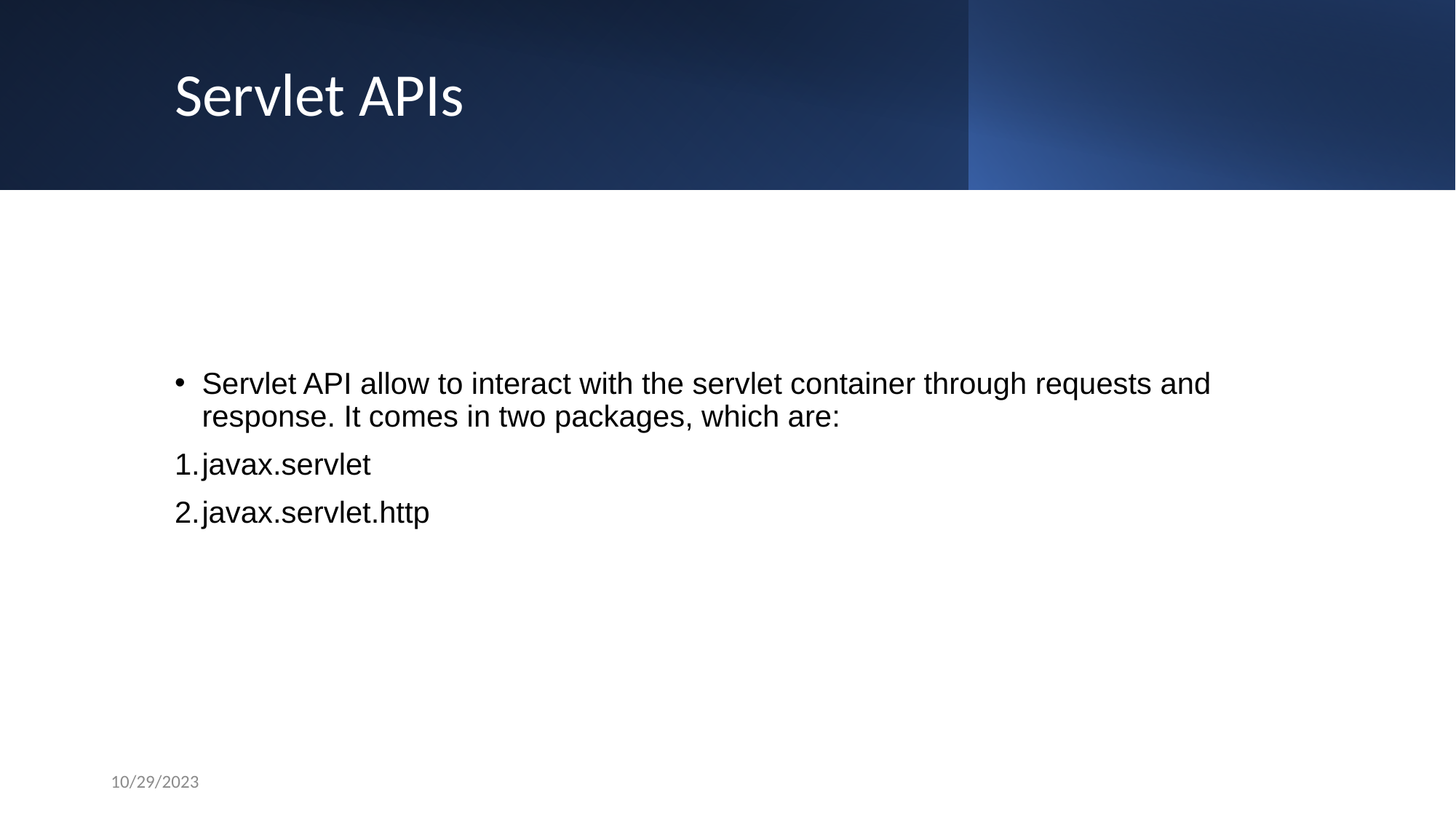

# Servlet APIs
Servlet API allow to interact with the servlet container through requests and response. It comes in two packages, which are:
javax.servlet
javax.servlet.http

10/29/2023
8